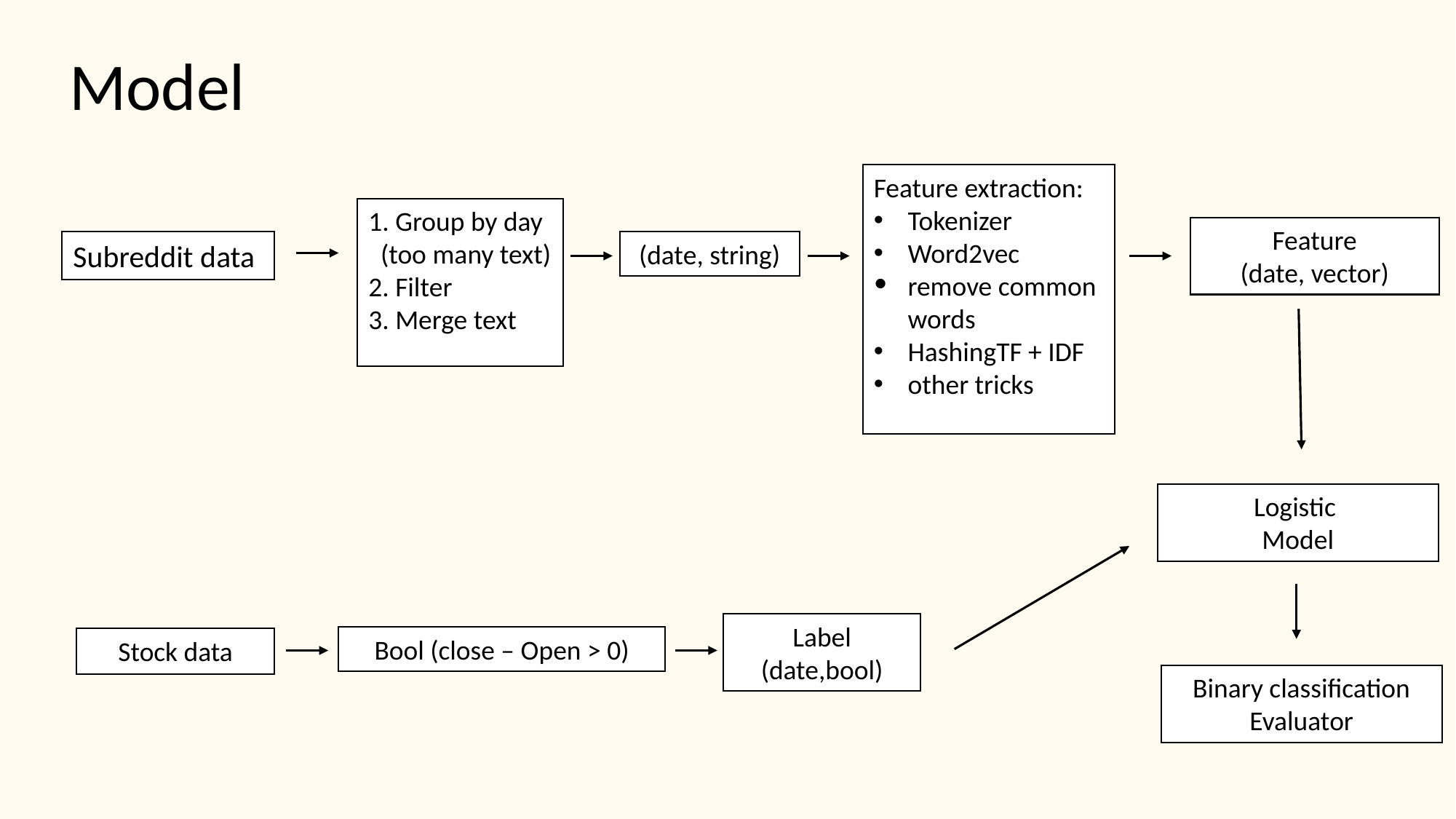

Model
Feature extraction:
Tokenizer
Word2vec
remove common words
HashingTF + IDF
other tricks
1. Group by day
  (too many text)
2. Filter
3. Merge text
Feature
(date, vector)
Subreddit data
(date, string)
Logistic
Model
Label
(date,bool)
Bool (close – Open > 0)
Stock data
Binary classification
Evaluator